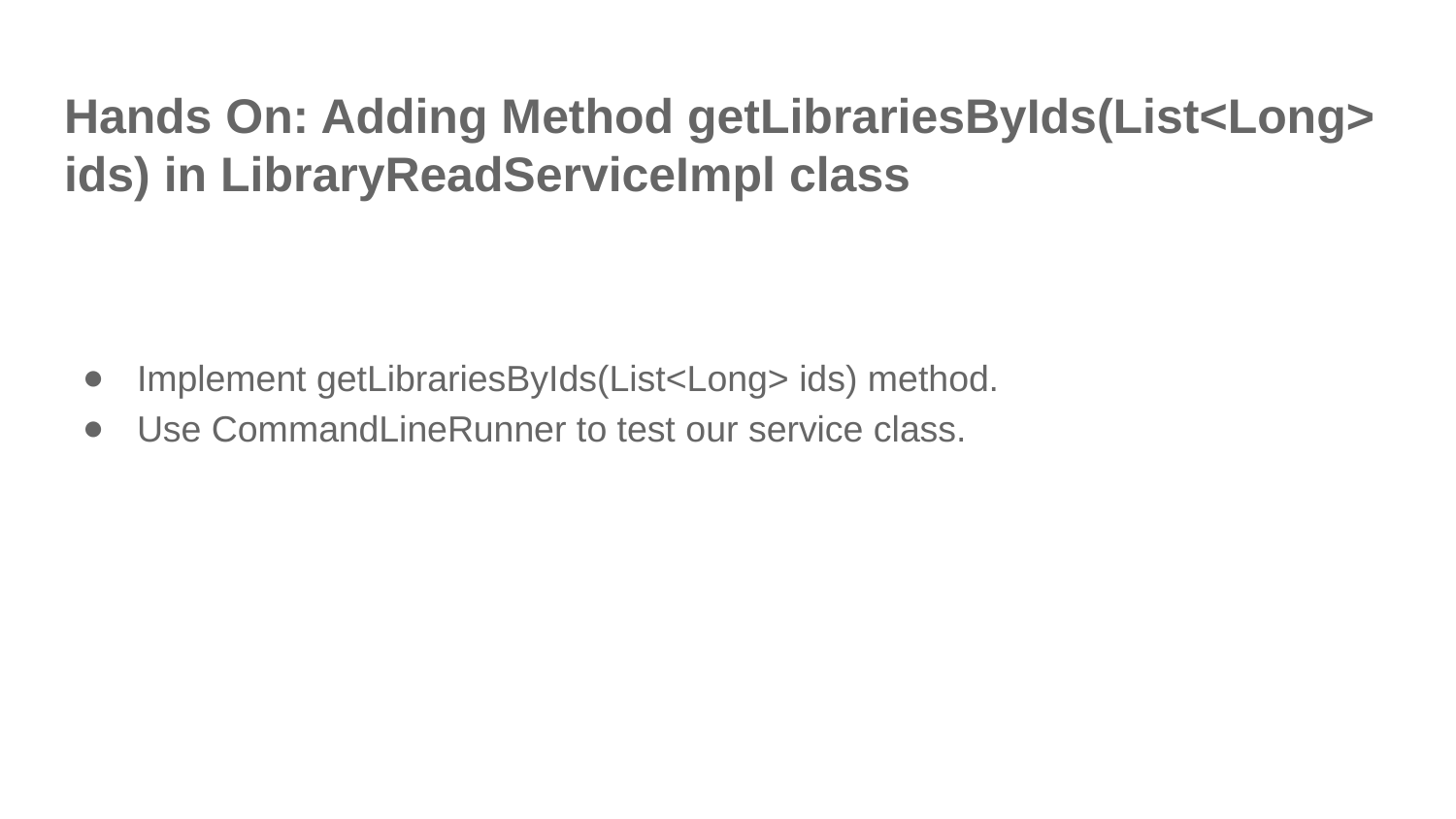

# Hands On: Adding Method getLibrariesByIds(List<Long> ids) in LibraryReadServiceImpl class
Implement getLibrariesByIds(List<Long> ids) method.
Use CommandLineRunner to test our service class.